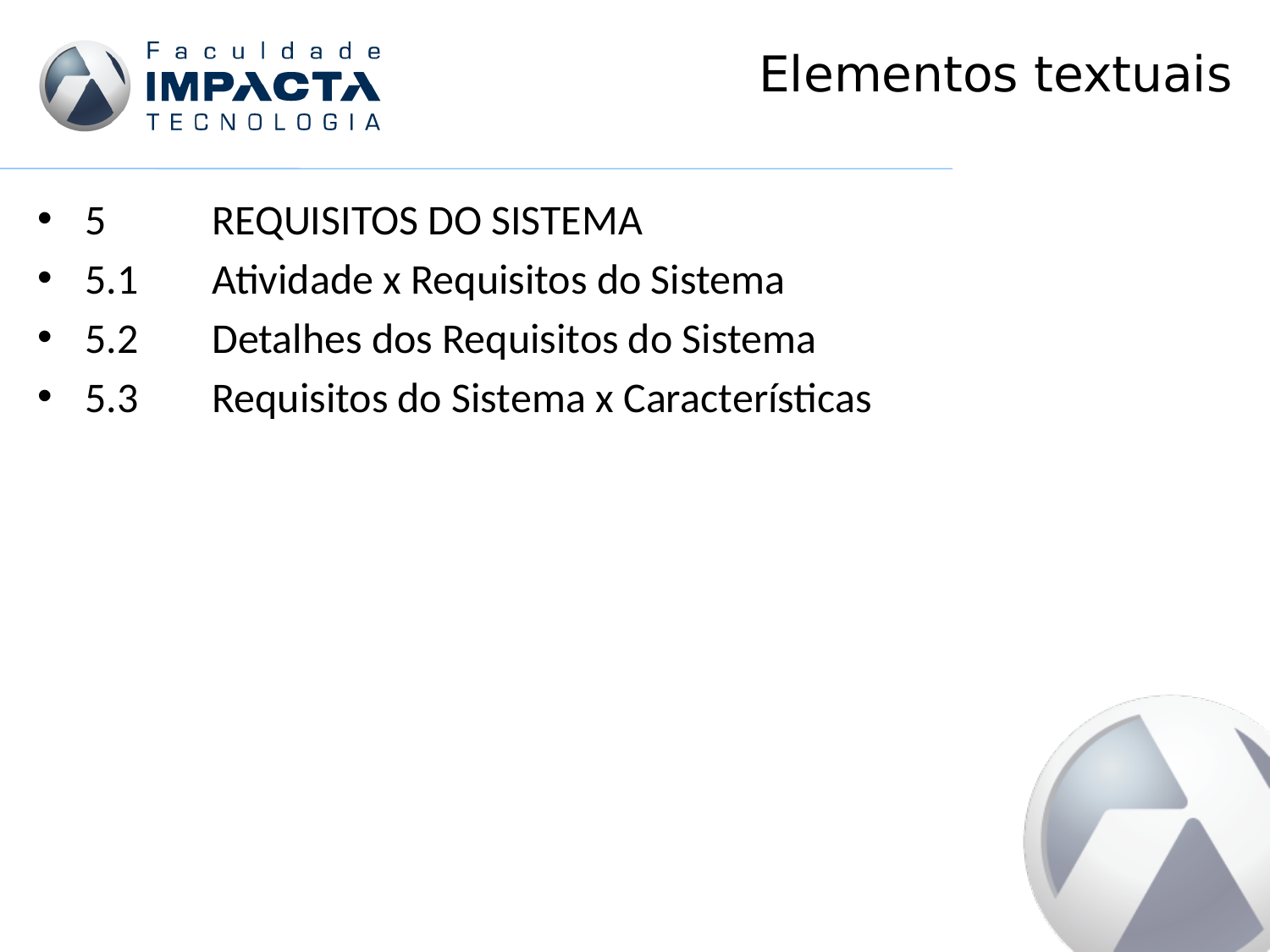

# Elementos textuais
5	REQUISITOS DO SISTEMA
5.1	Atividade x Requisitos do Sistema
5.2	Detalhes dos Requisitos do Sistema
5.3	Requisitos do Sistema x Características